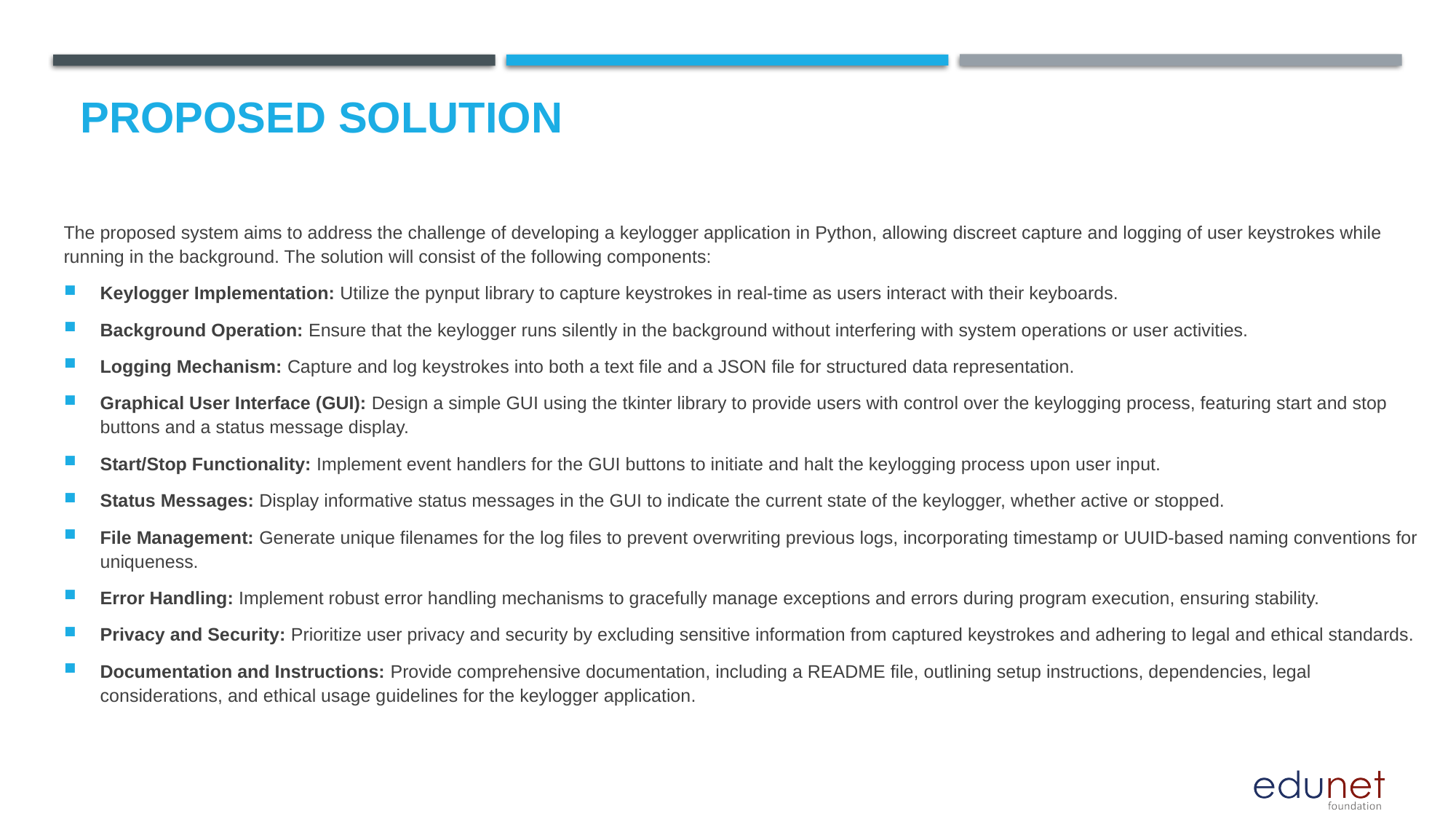

# Proposed Solution
The proposed system aims to address the challenge of developing a keylogger application in Python, allowing discreet capture and logging of user keystrokes while running in the background. The solution will consist of the following components:
Keylogger Implementation: Utilize the pynput library to capture keystrokes in real-time as users interact with their keyboards.
Background Operation: Ensure that the keylogger runs silently in the background without interfering with system operations or user activities.
Logging Mechanism: Capture and log keystrokes into both a text file and a JSON file for structured data representation.
Graphical User Interface (GUI): Design a simple GUI using the tkinter library to provide users with control over the keylogging process, featuring start and stop buttons and a status message display.
Start/Stop Functionality: Implement event handlers for the GUI buttons to initiate and halt the keylogging process upon user input.
Status Messages: Display informative status messages in the GUI to indicate the current state of the keylogger, whether active or stopped.
File Management: Generate unique filenames for the log files to prevent overwriting previous logs, incorporating timestamp or UUID-based naming conventions for uniqueness.
Error Handling: Implement robust error handling mechanisms to gracefully manage exceptions and errors during program execution, ensuring stability.
Privacy and Security: Prioritize user privacy and security by excluding sensitive information from captured keystrokes and adhering to legal and ethical standards.
Documentation and Instructions: Provide comprehensive documentation, including a README file, outlining setup instructions, dependencies, legal considerations, and ethical usage guidelines for the keylogger application.